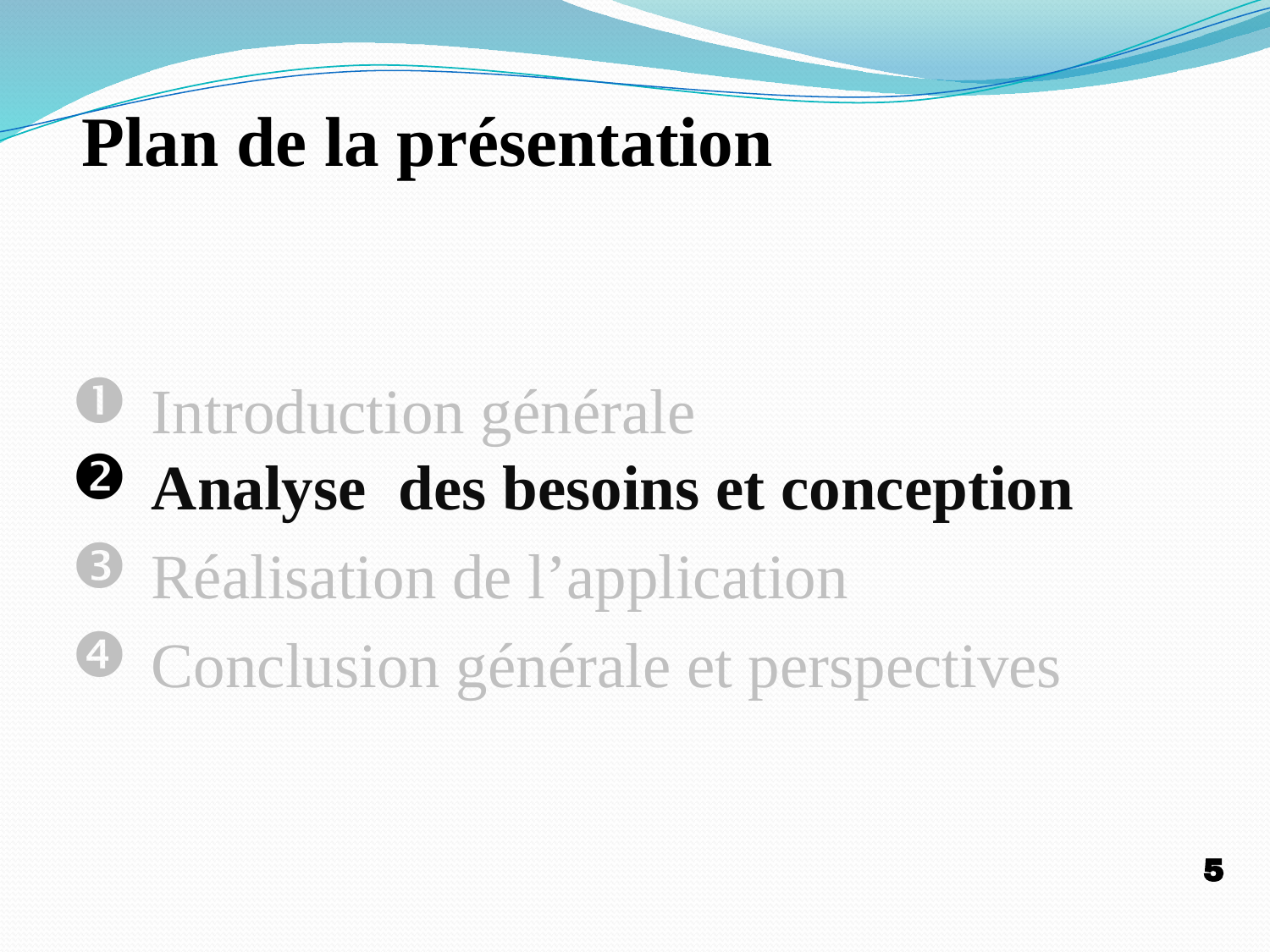

Plan de la présentation

Introduction générale
Analyse  des besoins et conception
Réalisation de l’application
Conclusion générale et perspectives

5